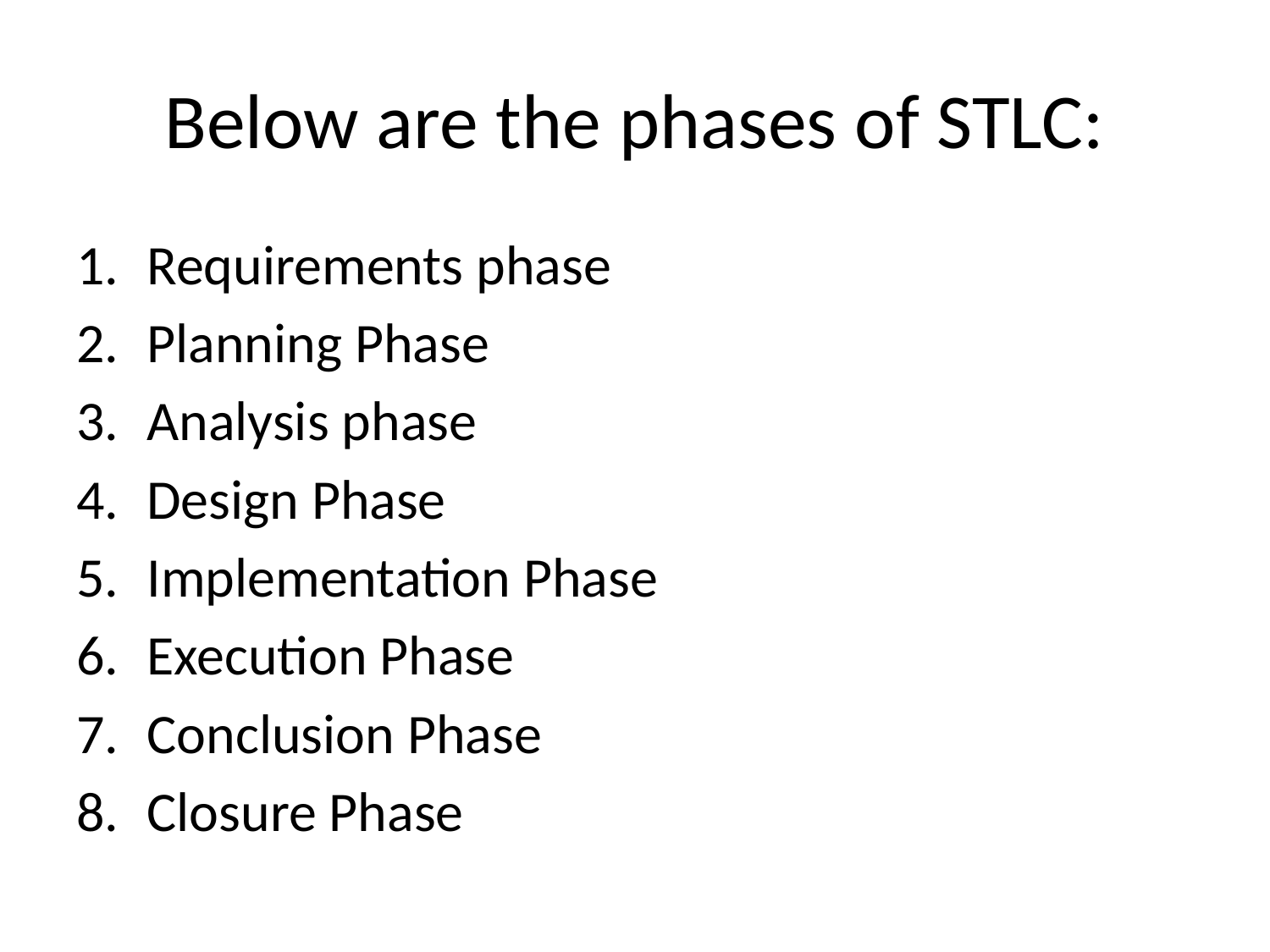

# Below are the phases of STLC:
Requirements phase
Planning Phase
Analysis phase
Design Phase
Implementation Phase
Execution Phase
Conclusion Phase
Closure Phase